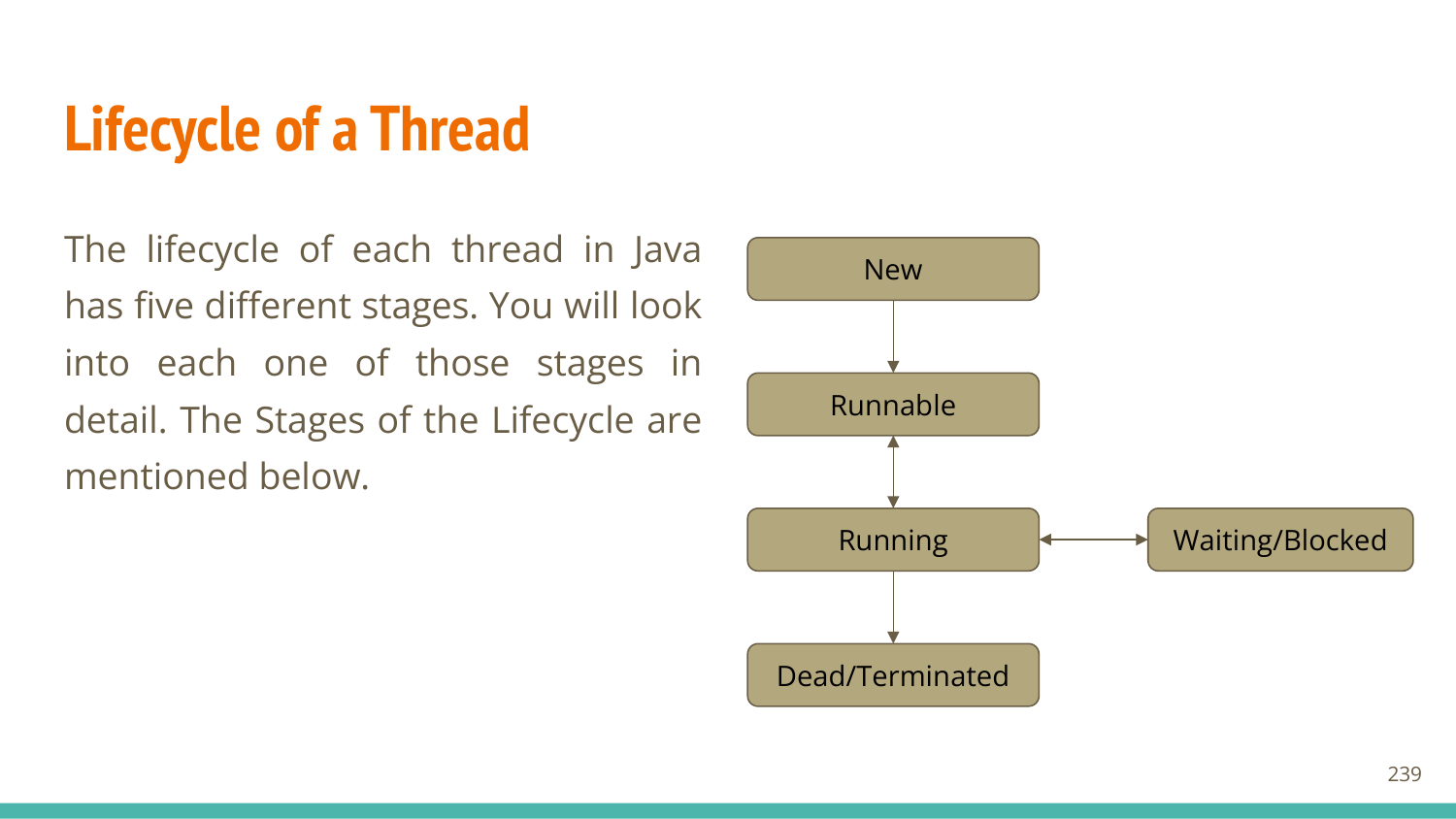

# Lifecycle of a Thread
The lifecycle of each thread in Java has five different stages. You will look into each one of those stages in detail. The Stages of the Lifecycle are mentioned below.
New
Runnable
Running
Waiting/Blocked
Dead/Terminated
239